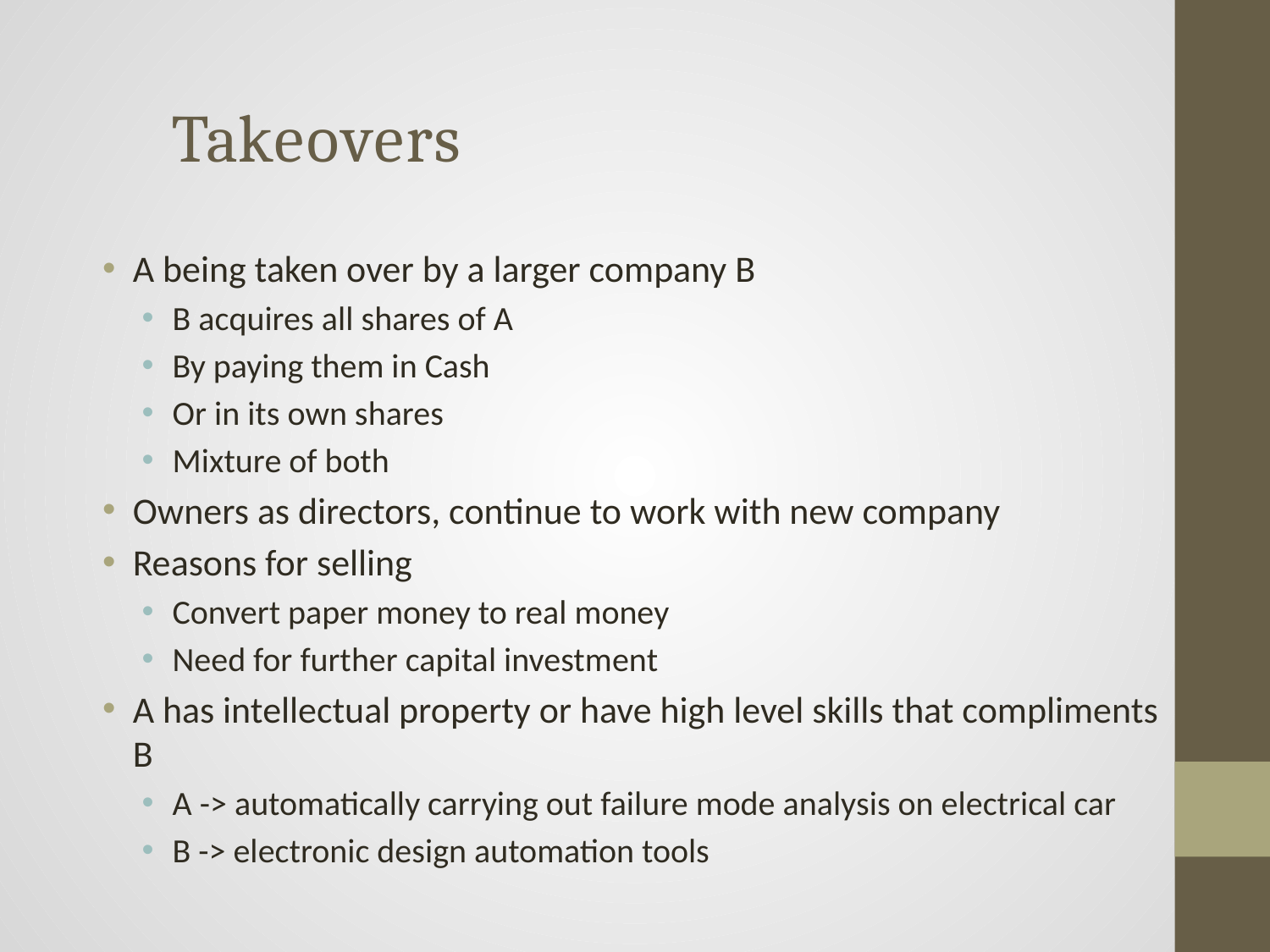

# Takeovers
A being taken over by a larger company B
B acquires all shares of A
By paying them in Cash
Or in its own shares
Mixture of both
Owners as directors, continue to work with new company
Reasons for selling
Convert paper money to real money
Need for further capital investment
A has intellectual property or have high level skills that compliments B
A -> automatically carrying out failure mode analysis on electrical car
B -> electronic design automation tools